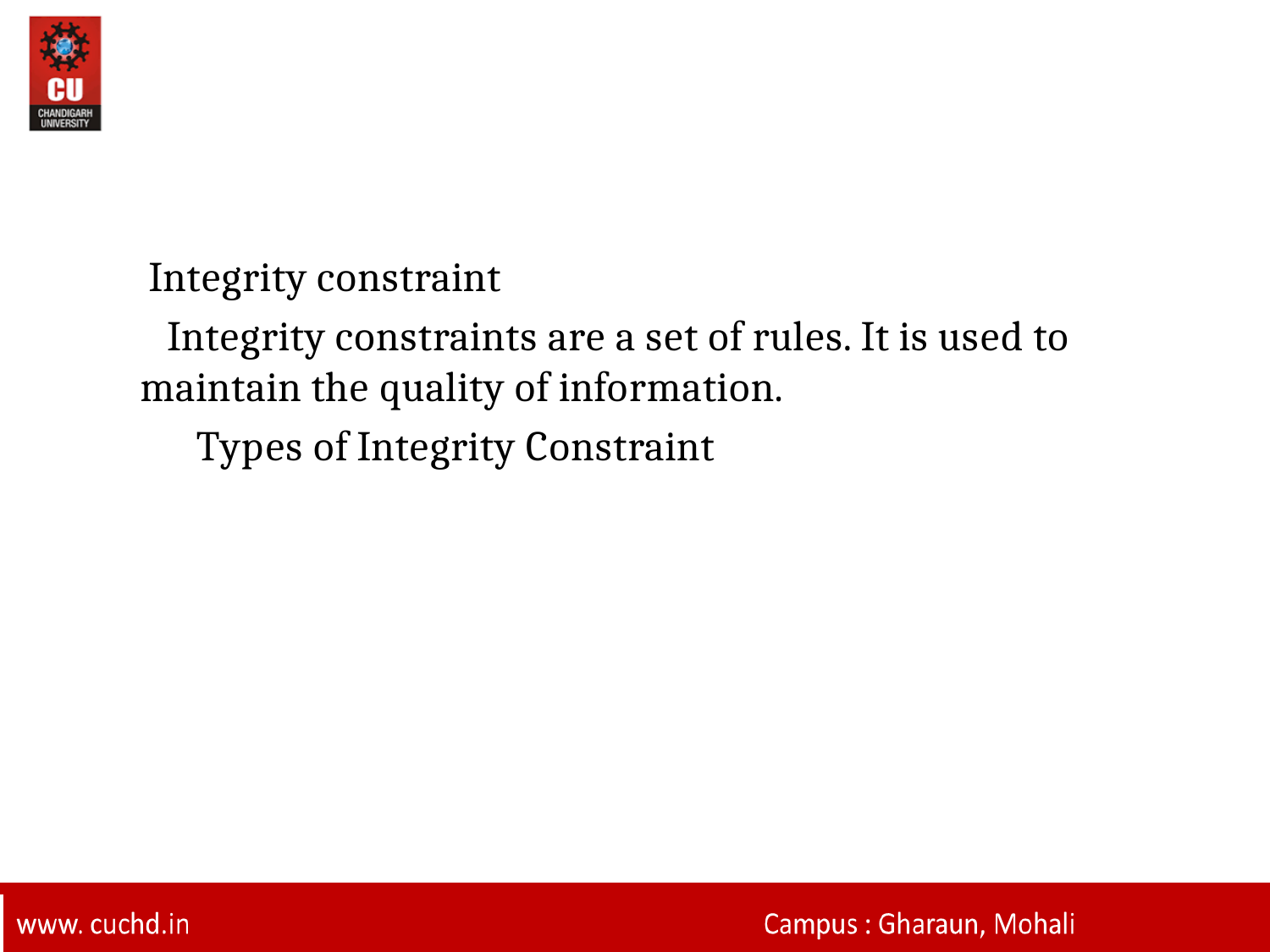

#
 Integrity constraint
   Integrity constraints are a set of rules. It is used to maintain the quality of information.
      Types of Integrity Constraint